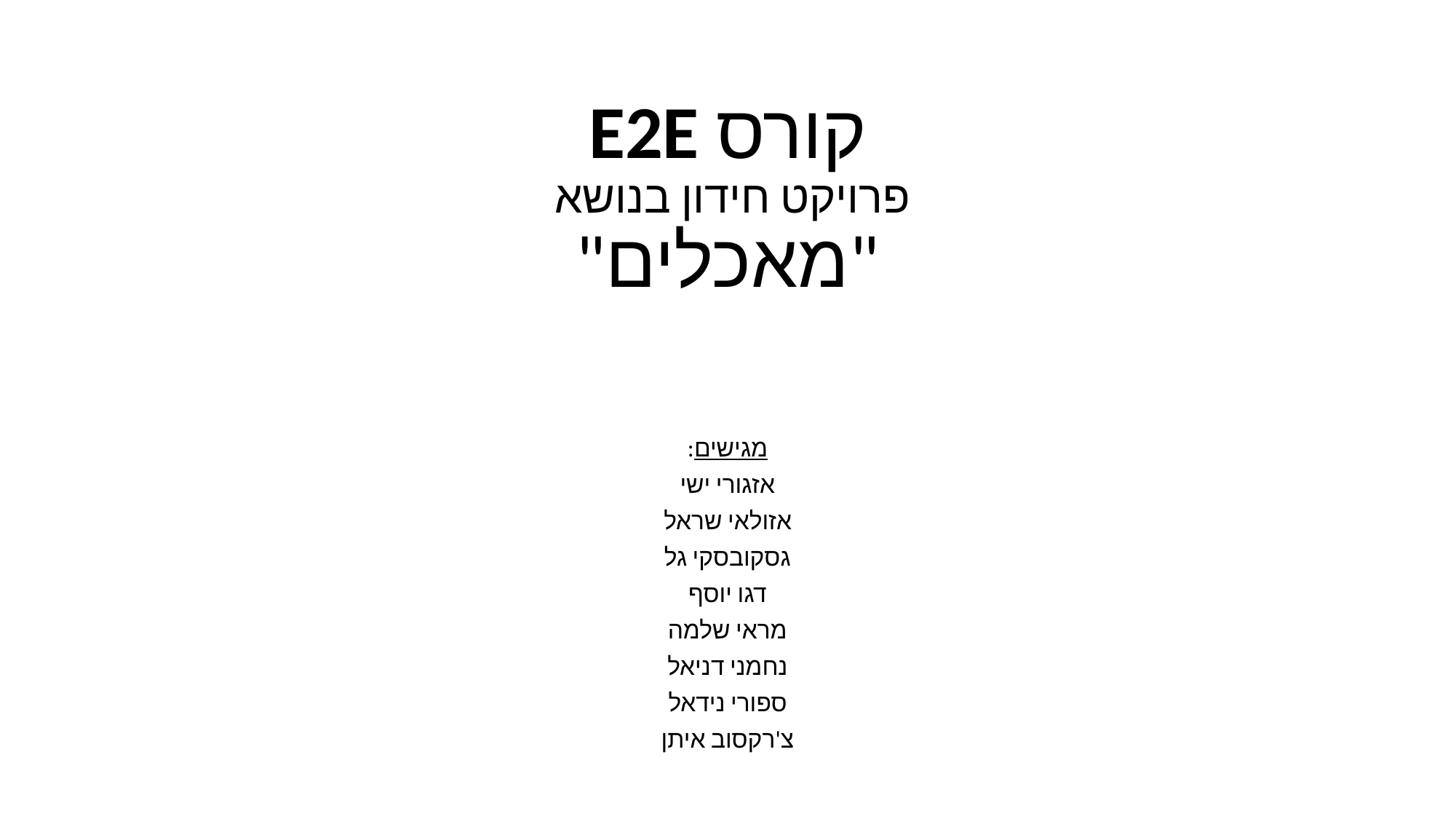

# קורס E2E פרויקט חידון בנושא "מאכלים"
מגישים:
אזגורי ישי
אזולאי שראל
גסקובסקי גל
דגו יוסף
מראי שלמה
נחמני דניאל
ספורי נידאל
צ'רקסוב איתן